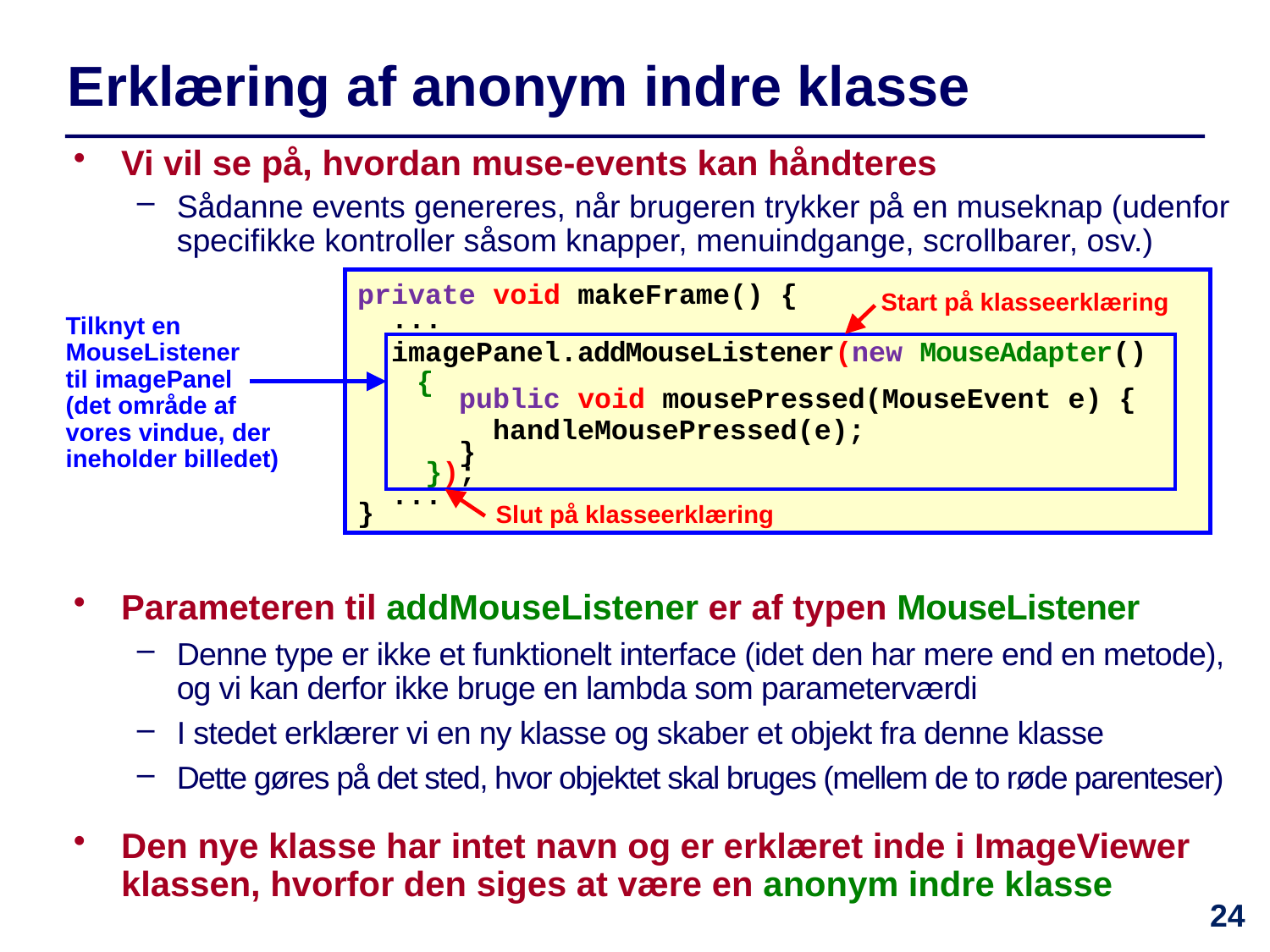

# Erklæring af anonym indre klasse
Vi vil se på, hvordan muse-events kan håndteres
Sådanne events genereres, når brugeren trykker på en museknap (udenfor specifikke kontroller såsom knapper, menuindgange, scrollbarer, osv.)
private void makeFrame() {
  ...
  imagePanel.addMouseListener(new MouseAdapter()
       {
      public void mousePressed(MouseEvent e) {
        handleMousePressed(e);
      }
    });
  ...
}
Start på klasseerklæring

Tilknyt en MouseListener
til imagePanel (det område af vores vindue, der ineholder billedet)

Slut på klasseerklæring
Parameteren til addMouseListener er af typen MouseListener
Denne type er ikke et funktionelt interface (idet den har mere end en metode), og vi kan derfor ikke bruge en lambda som parameterværdi
I stedet erklærer vi en ny klasse og skaber et objekt fra denne klasse
Dette gøres på det sted, hvor objektet skal bruges (mellem de to røde parenteser)
Den nye klasse har intet navn og er erklæret inde i ImageViewer klassen, hvorfor den siges at være en anonym indre klasse
24